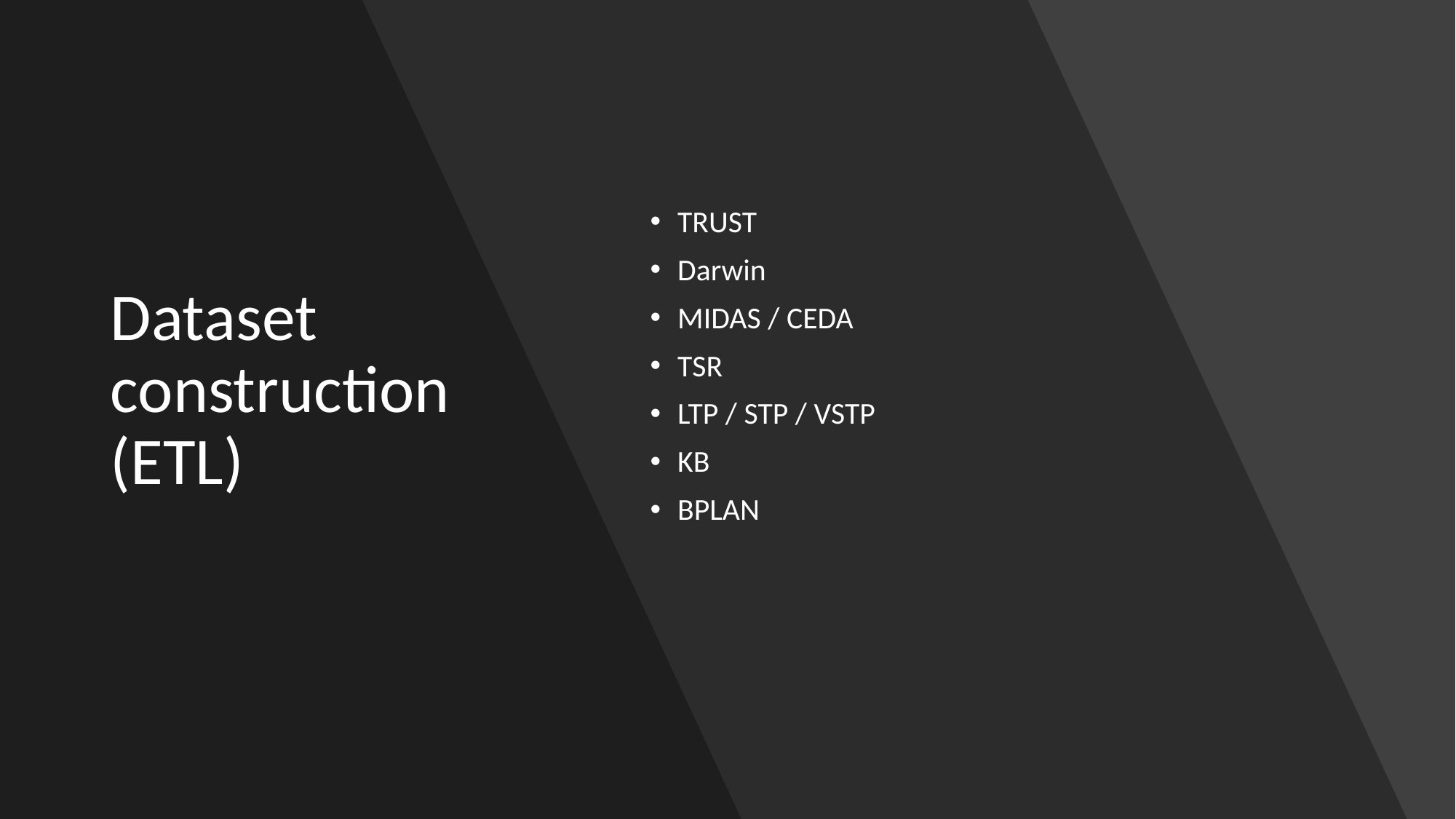

# Dataset construction (ETL)
TRUST
Darwin
MIDAS / CEDA
TSR
LTP / STP / VSTP
KB
BPLAN